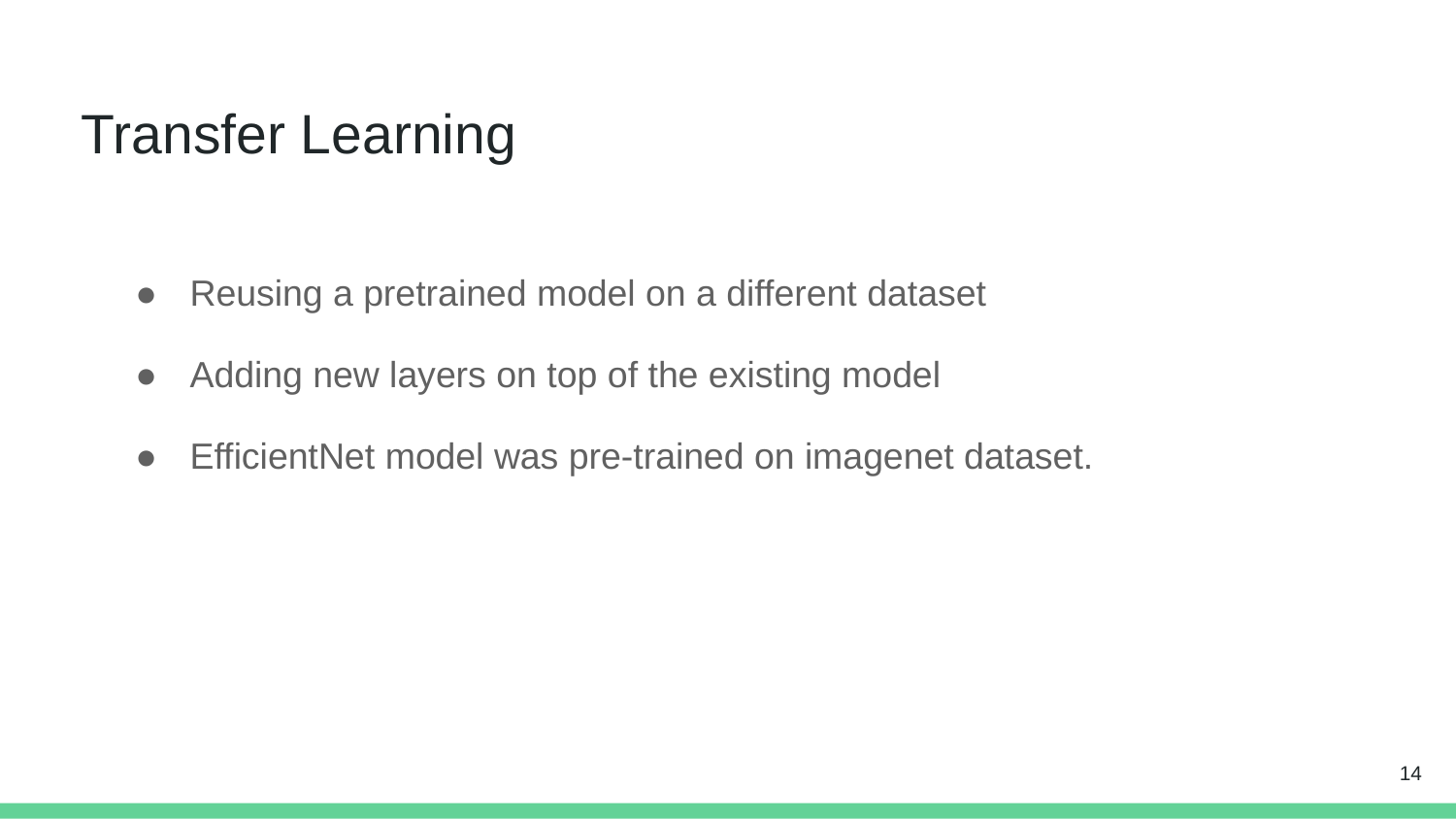

# Transfer Learning
Reusing a pretrained model on a different dataset
Adding new layers on top of the existing model
EfficientNet model was pre-trained on imagenet dataset.
14